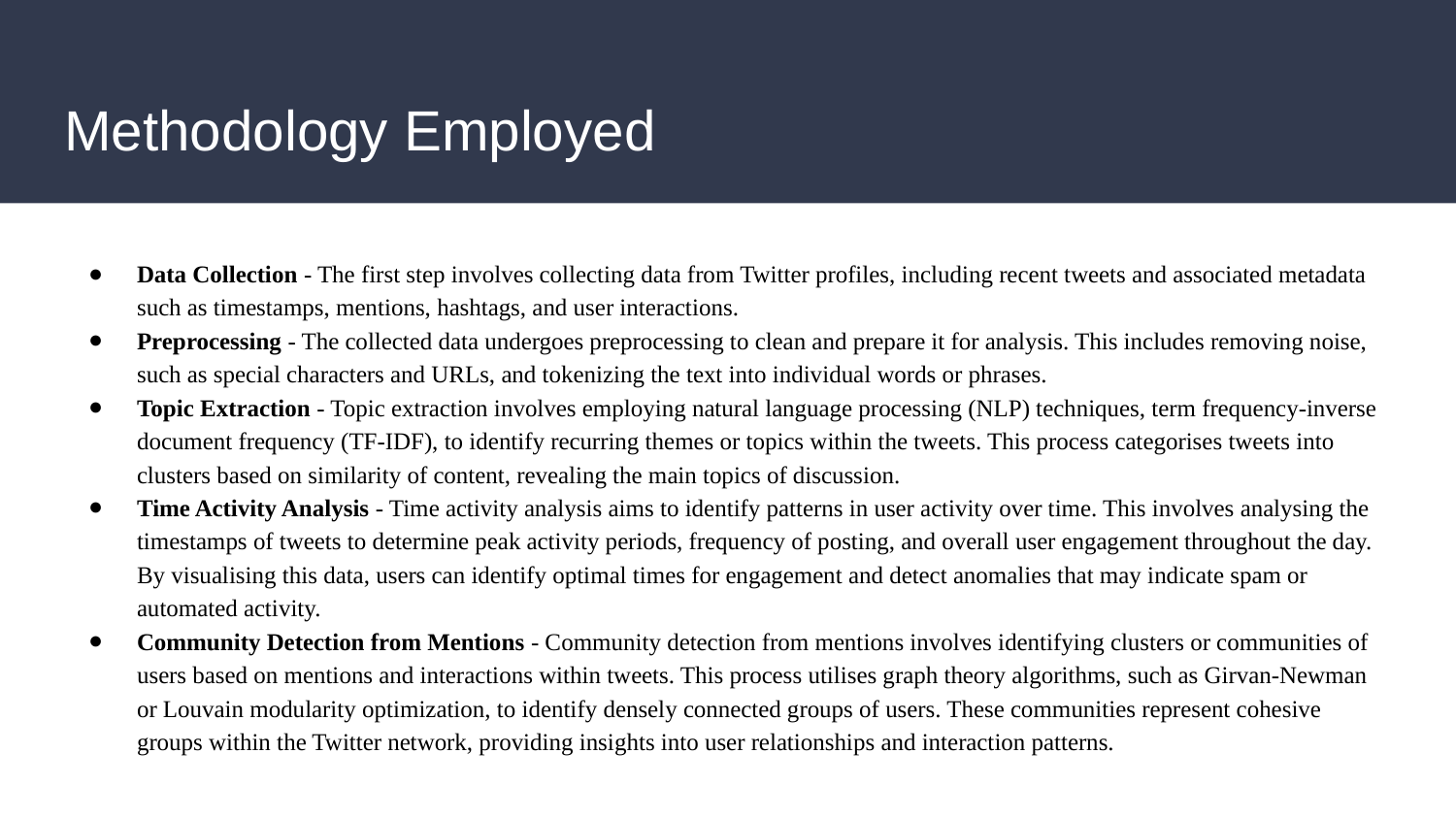

# Methodology Employed
Data Collection - The first step involves collecting data from Twitter profiles, including recent tweets and associated metadata such as timestamps, mentions, hashtags, and user interactions.
Preprocessing - The collected data undergoes preprocessing to clean and prepare it for analysis. This includes removing noise, such as special characters and URLs, and tokenizing the text into individual words or phrases.
Topic Extraction - Topic extraction involves employing natural language processing (NLP) techniques, term frequency-inverse document frequency (TF-IDF), to identify recurring themes or topics within the tweets. This process categorises tweets into clusters based on similarity of content, revealing the main topics of discussion.
Time Activity Analysis - Time activity analysis aims to identify patterns in user activity over time. This involves analysing the timestamps of tweets to determine peak activity periods, frequency of posting, and overall user engagement throughout the day. By visualising this data, users can identify optimal times for engagement and detect anomalies that may indicate spam or automated activity.
Community Detection from Mentions - Community detection from mentions involves identifying clusters or communities of users based on mentions and interactions within tweets. This process utilises graph theory algorithms, such as Girvan-Newman or Louvain modularity optimization, to identify densely connected groups of users. These communities represent cohesive groups within the Twitter network, providing insights into user relationships and interaction patterns.